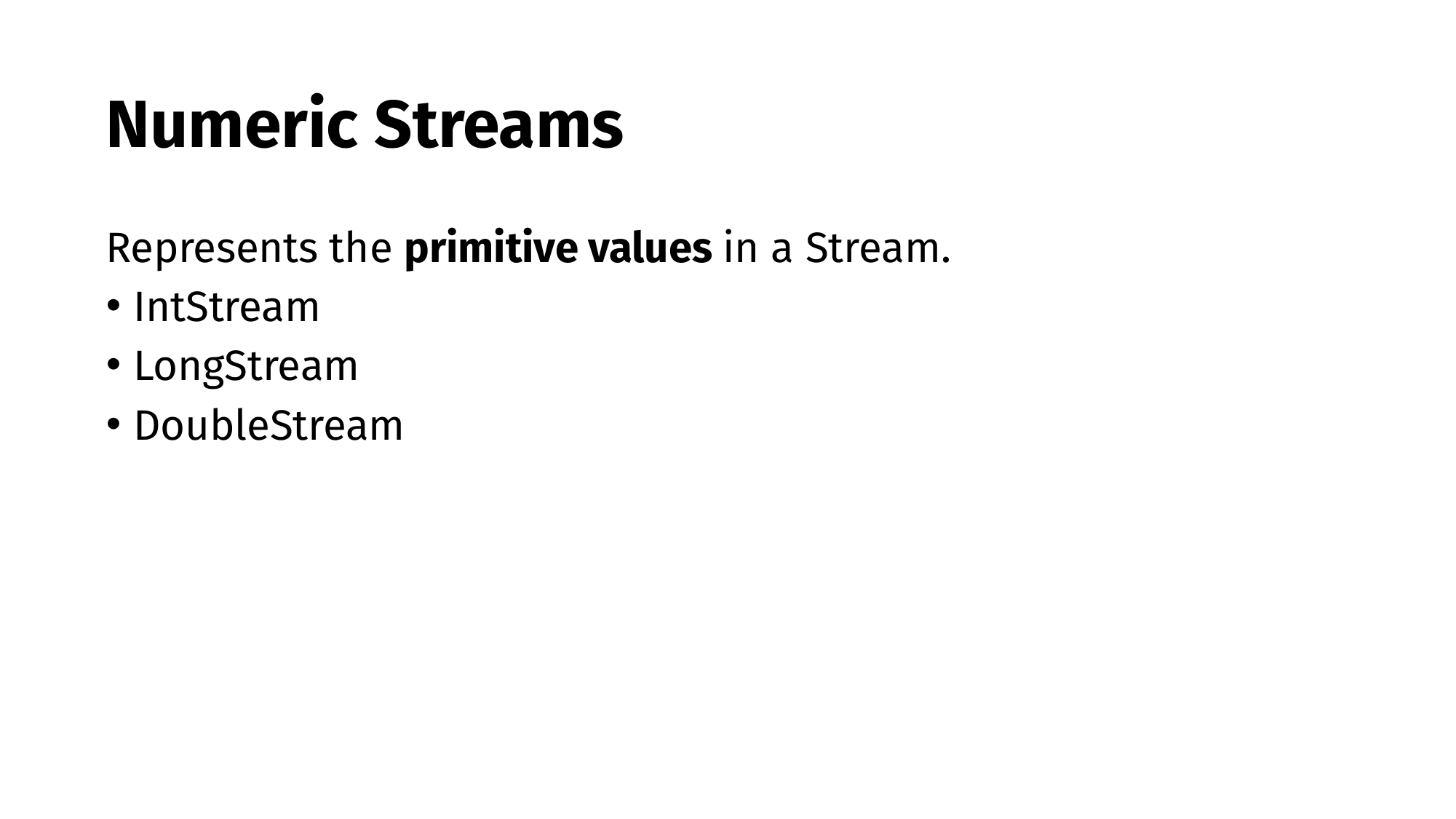

# Numeric Streams
Represents the primitive values in a Stream.
IntStream
LongStream
DoubleStream